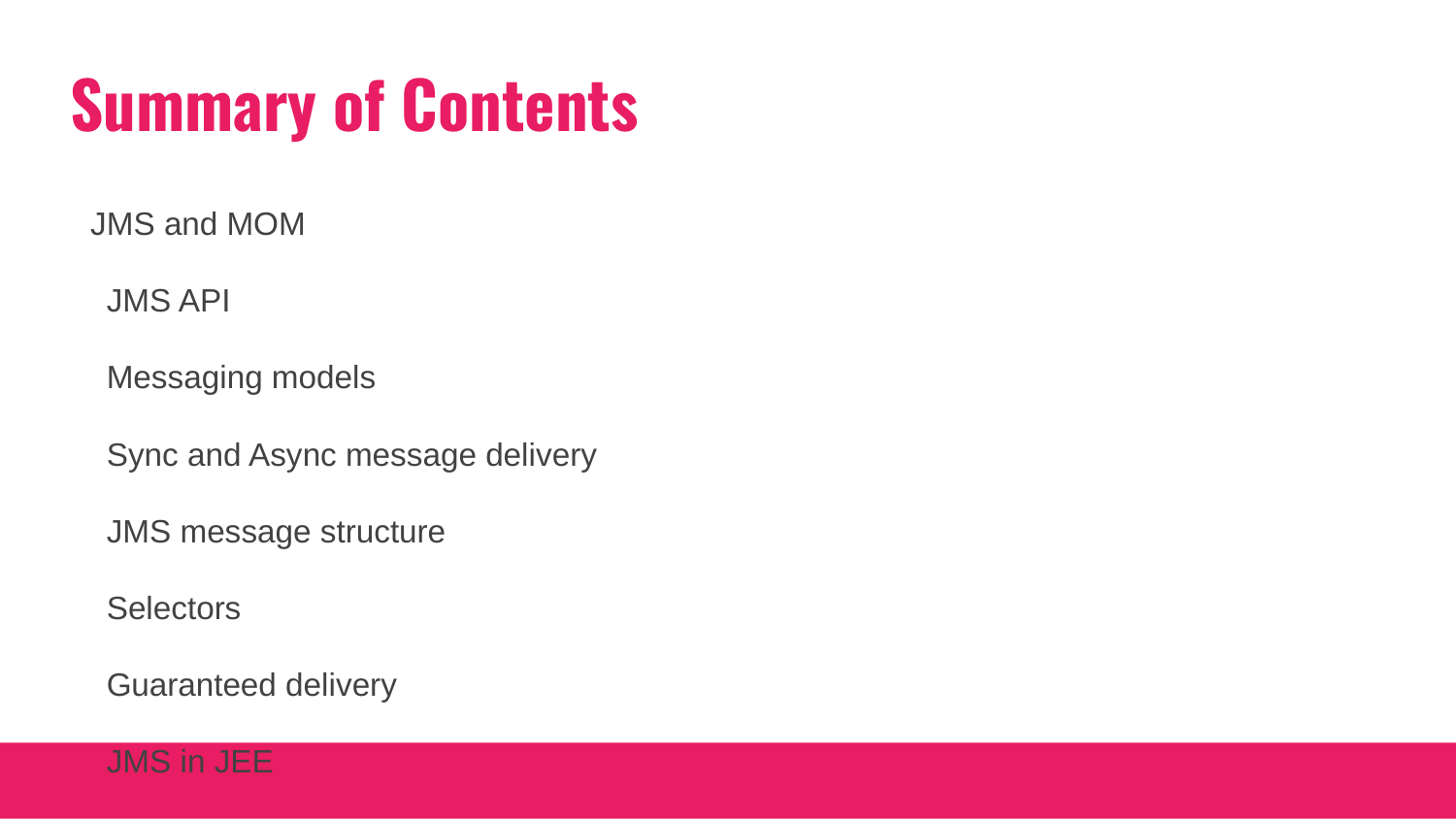

# Summary of Contents
JMS and MOM
JMS API
Messaging models
Sync and Async message delivery
JMS message structure
Selectors
Guaranteed delivery
JMS in JEE